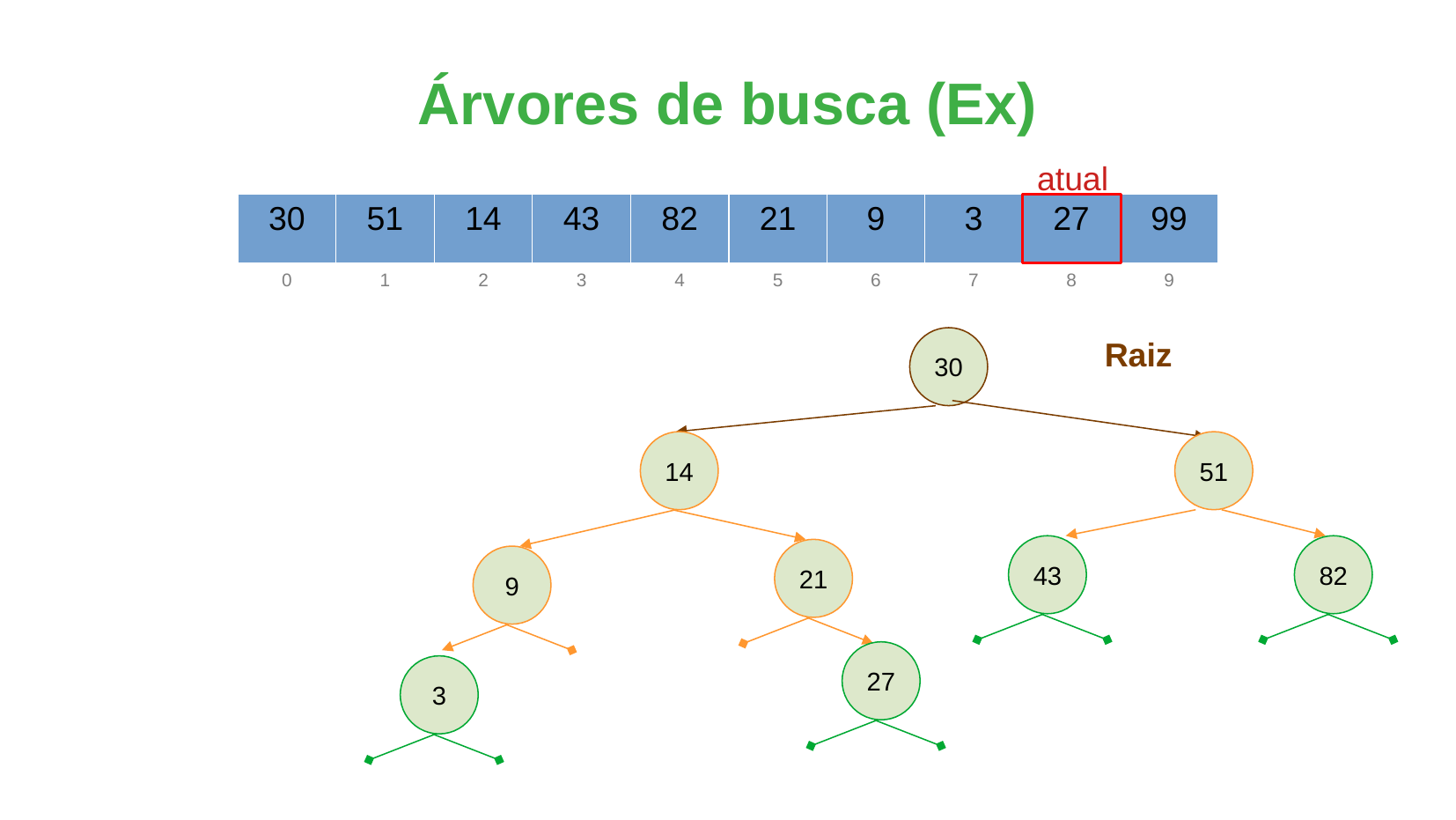

Árvores de busca (Ex)
atual

| 30 | 51 | 14 | 43 | 82 | 21 | 9 | 3 | 27 | 99 |
| --- | --- | --- | --- | --- | --- | --- | --- | --- | --- |
| 0 | 1 | 2 | 3 | 4 | 5 | 6 | 7 | 8 | 9 |
30
Raiz
14
51
43
82
21
9
27
3